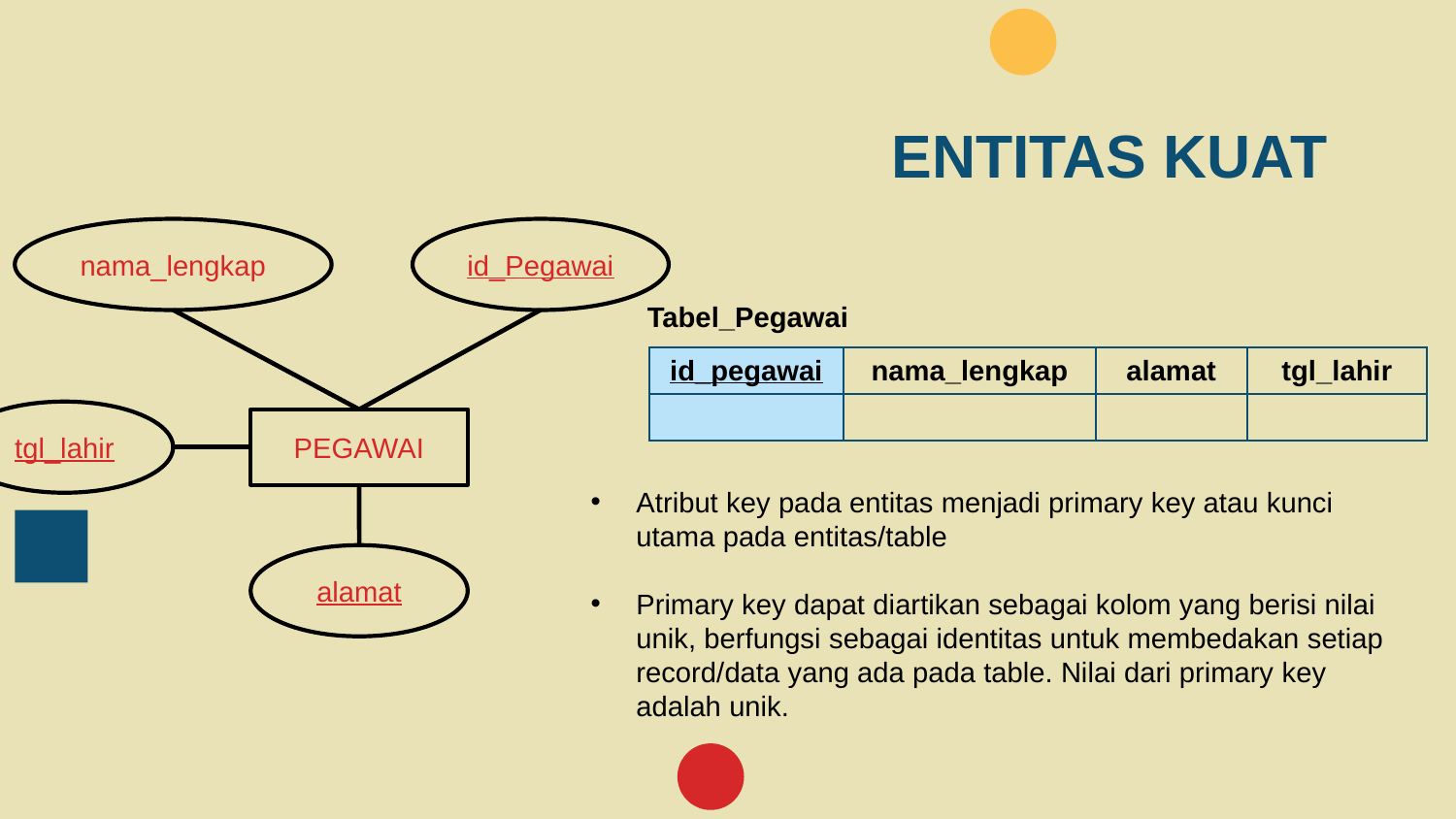

# ENTITAS KUAT
nama_lengkap
id_Pegawai
Tabel_Pegawai
| id\_pegawai | nama\_lengkap | alamat | tgl\_lahir |
| --- | --- | --- | --- |
|  |  |  |  |
tgl_lahir
PEGAWAI
Atribut key pada entitas menjadi primary key atau kunci utama pada entitas/table

Primary key dapat diartikan sebagai kolom yang berisi nilai unik, berfungsi sebagai identitas untuk membedakan setiap record/data yang ada pada table. Nilai dari primary key adalah unik.
alamat